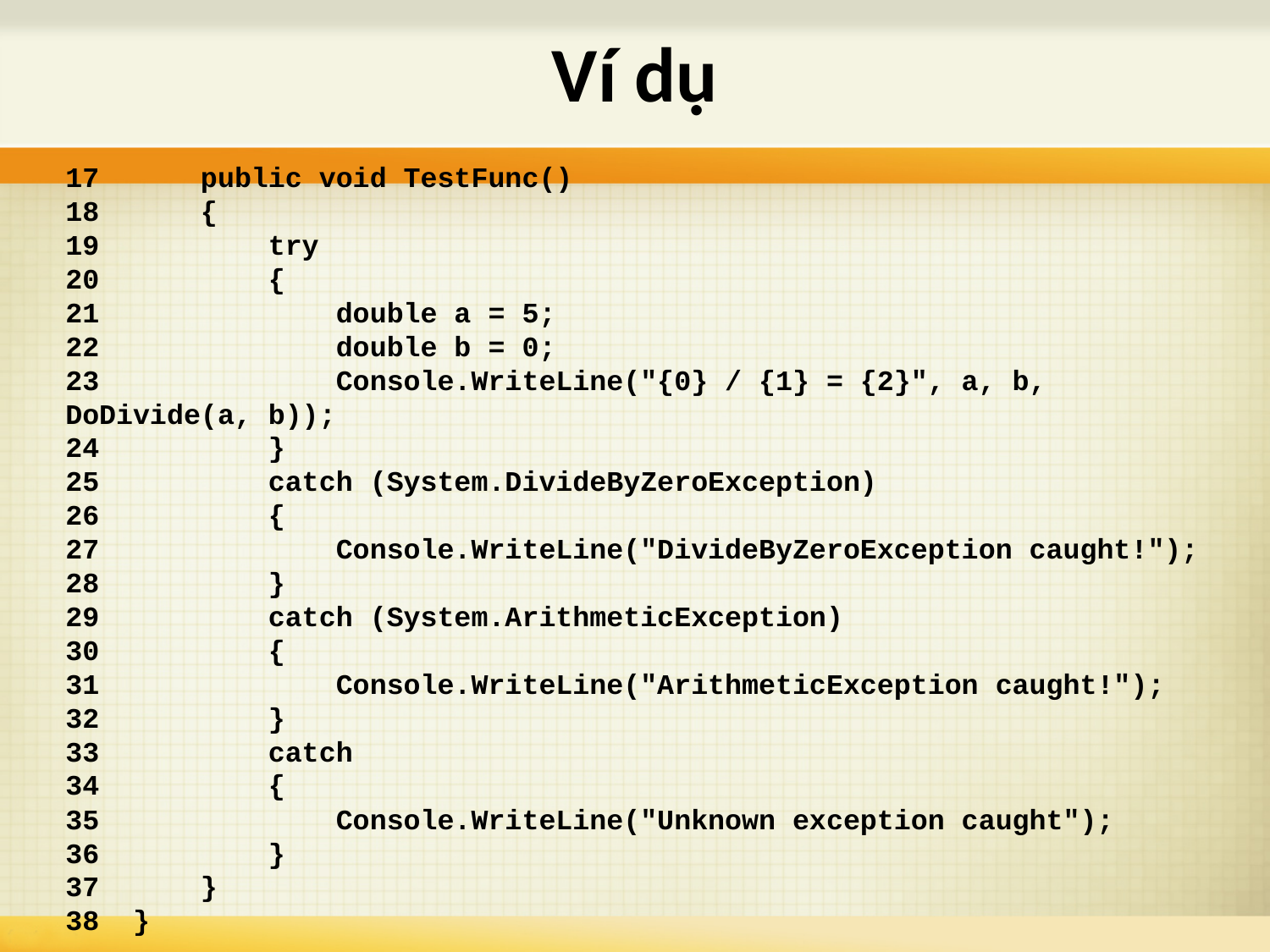

# Ví dụ
17      public void TestFunc()
18      {
19          try
20          {
21              double a = 5;
22              double b = 0;
23              Console.WriteLine("{0} / {1} = {2}", a, b, 	DoDivide(a, b));
24          }
25          catch (System.DivideByZeroException)
26          {
27              Console.WriteLine("DivideByZeroException caught!");
28          }
29          catch (System.ArithmeticException)
30          {
31              Console.WriteLine("ArithmeticException caught!");
32          }
33          catch
34          {
35              Console.WriteLine("Unknown exception caught");
36          }
37      }
38  }